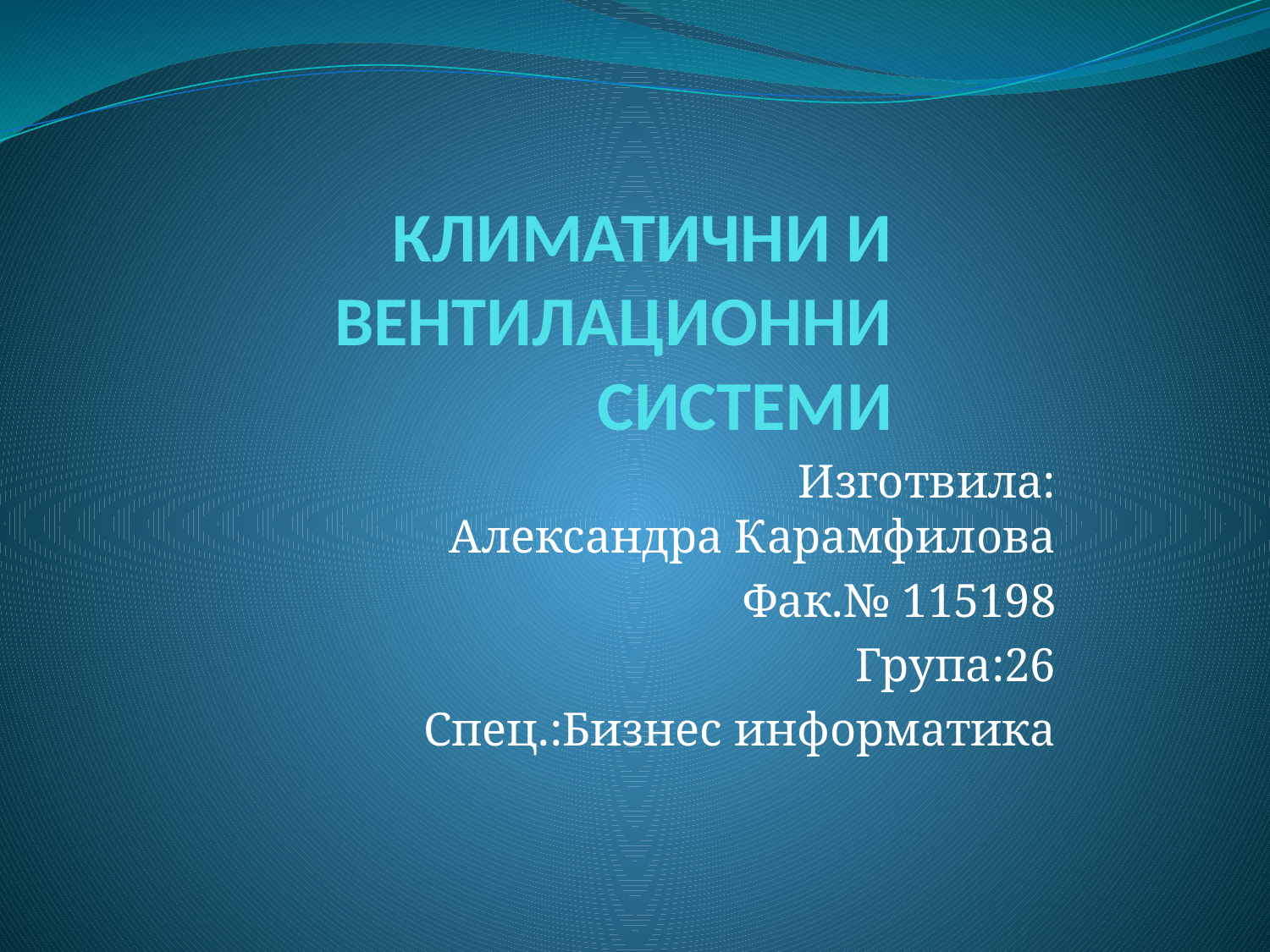

# КЛИМАТИЧНИ И ВЕНТИЛАЦИОННИ СИСТЕМИ
Изготвила:
Александра Карамфилова
Фак.№ 115198
Група:26
Спец.:Бизнес информатика